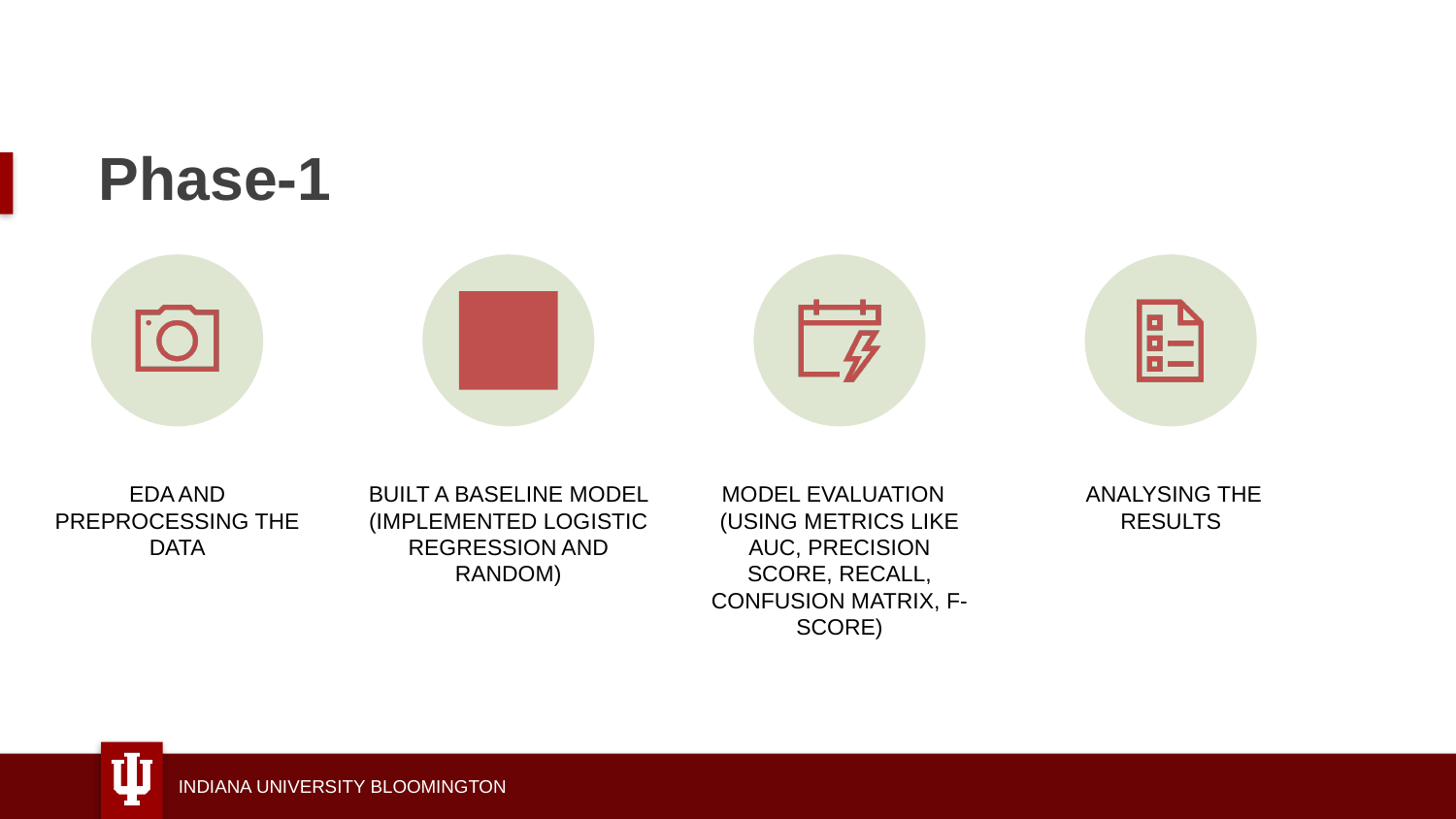

# Phase-1
EDA and Preprocessing the Data
Built a Baseline model (implemented Logistic Regression and Random)
 Model Evaluation    (Using metrics like AUC, Precision score, recall, confusion matrix, F-score)
 Analysing the results